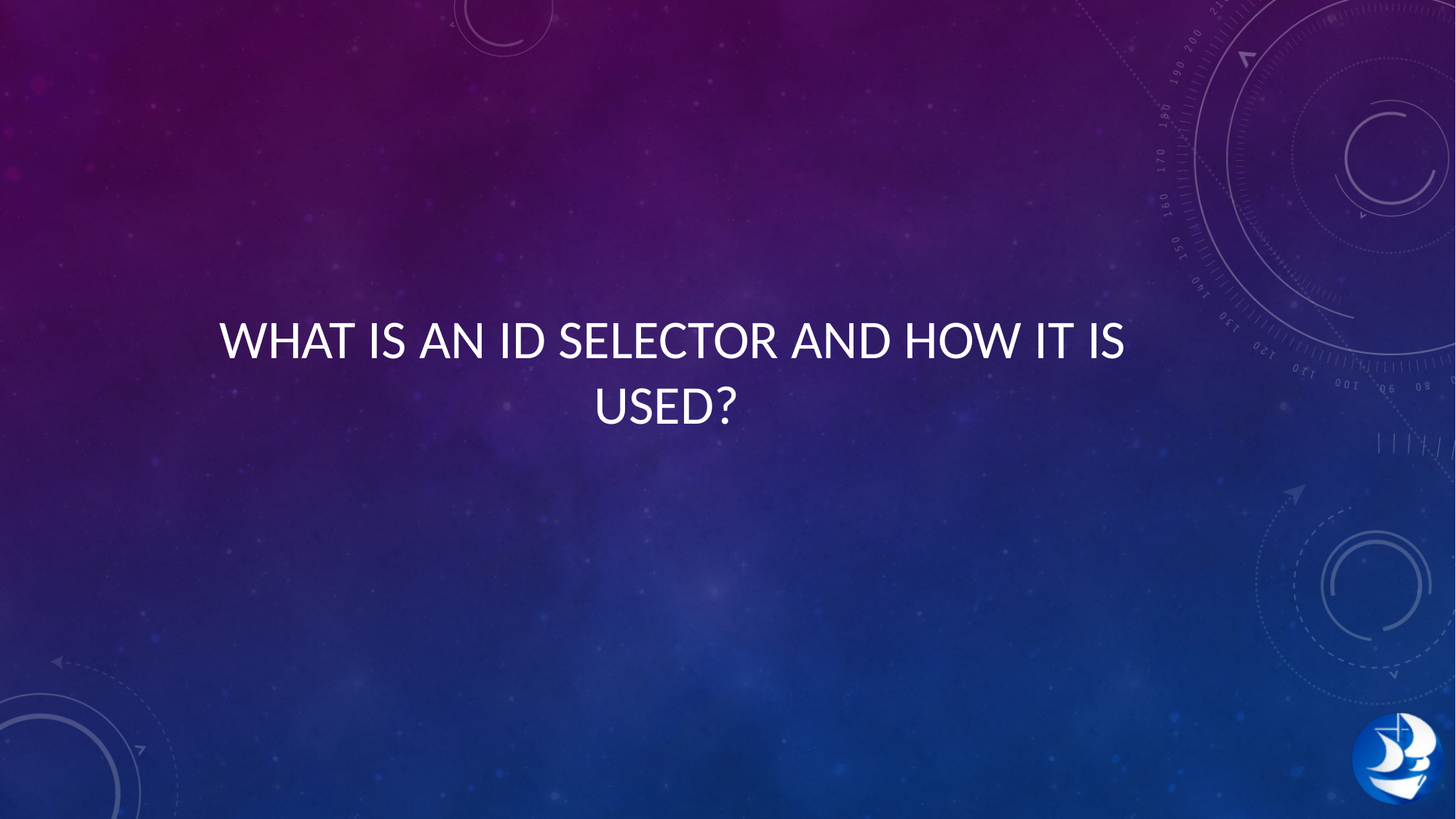

# What is an Id selector and how it is used?